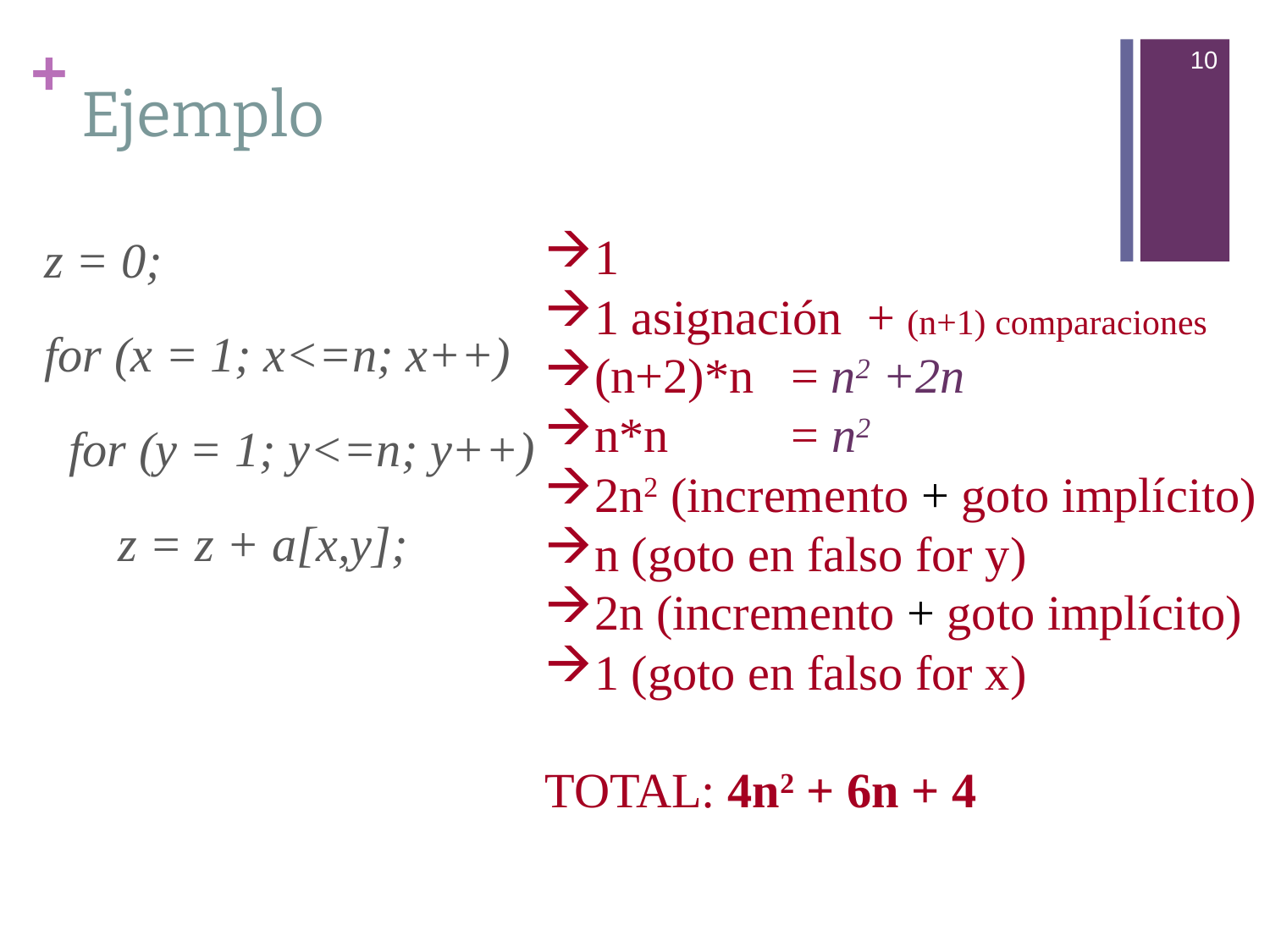

10
# Ejemplo
1
1 asignación  + (n+1) comparaciones
(n+2)*n   = n2 +2n
n*n          = n2
2n2 (incremento + goto implícito)
n (goto en falso for y)
2n (incremento + goto implícito)
1 (goto en falso for x)

TOTAL: 4n2 + 6n + 4
z = 0;
for (x = 1; x<=n; x++)
  for (y = 1; y<=n; y++)
      z = z + a[x,y];